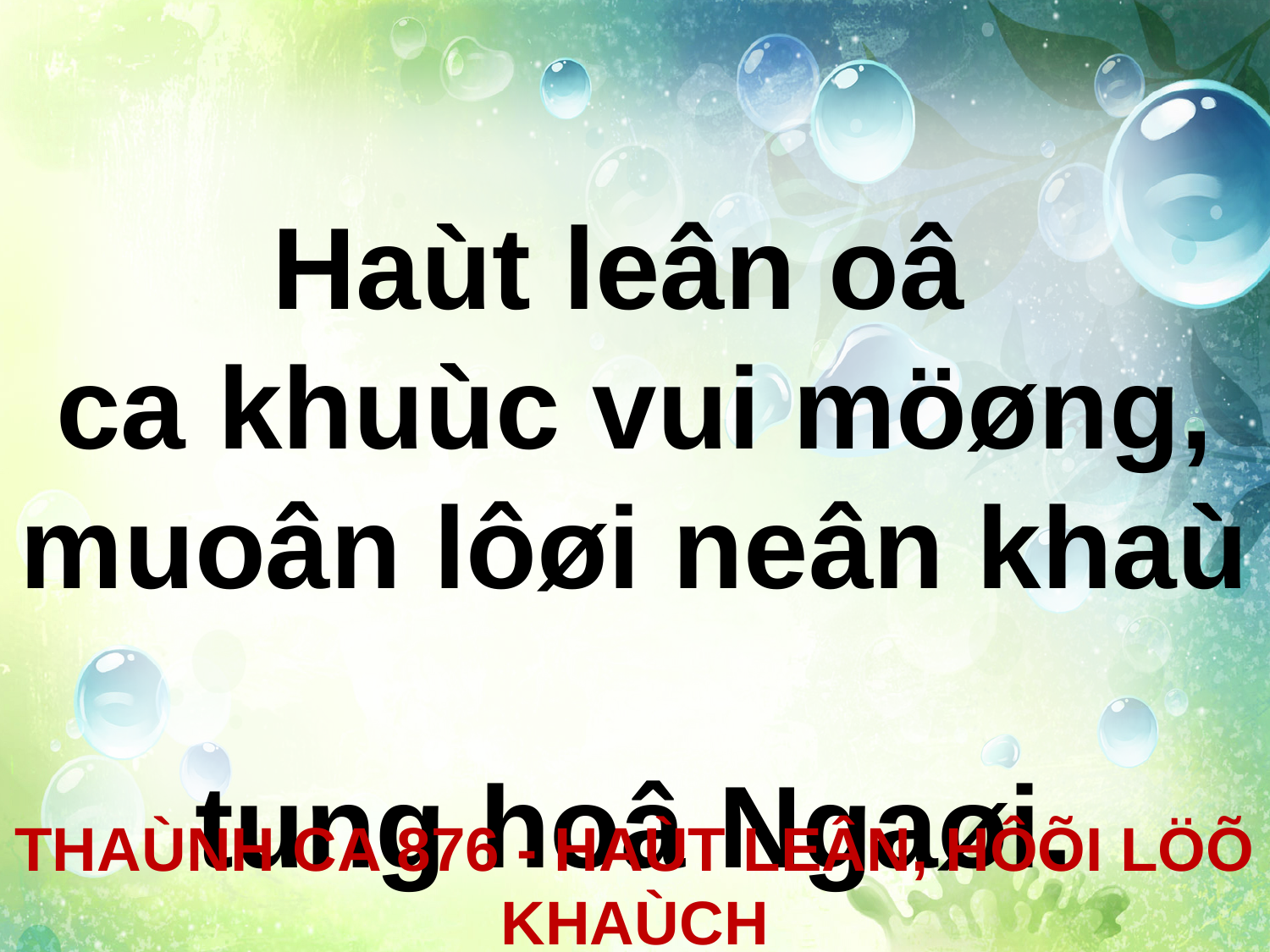

Haùt leân oâ
ca khuùc vui möøng, muoân lôøi neân khaù
tung hoâ Ngaøi.
THAÙNH CA 876 - HAÙT LEÂN, HÔÕI LÖÕ KHAÙCH